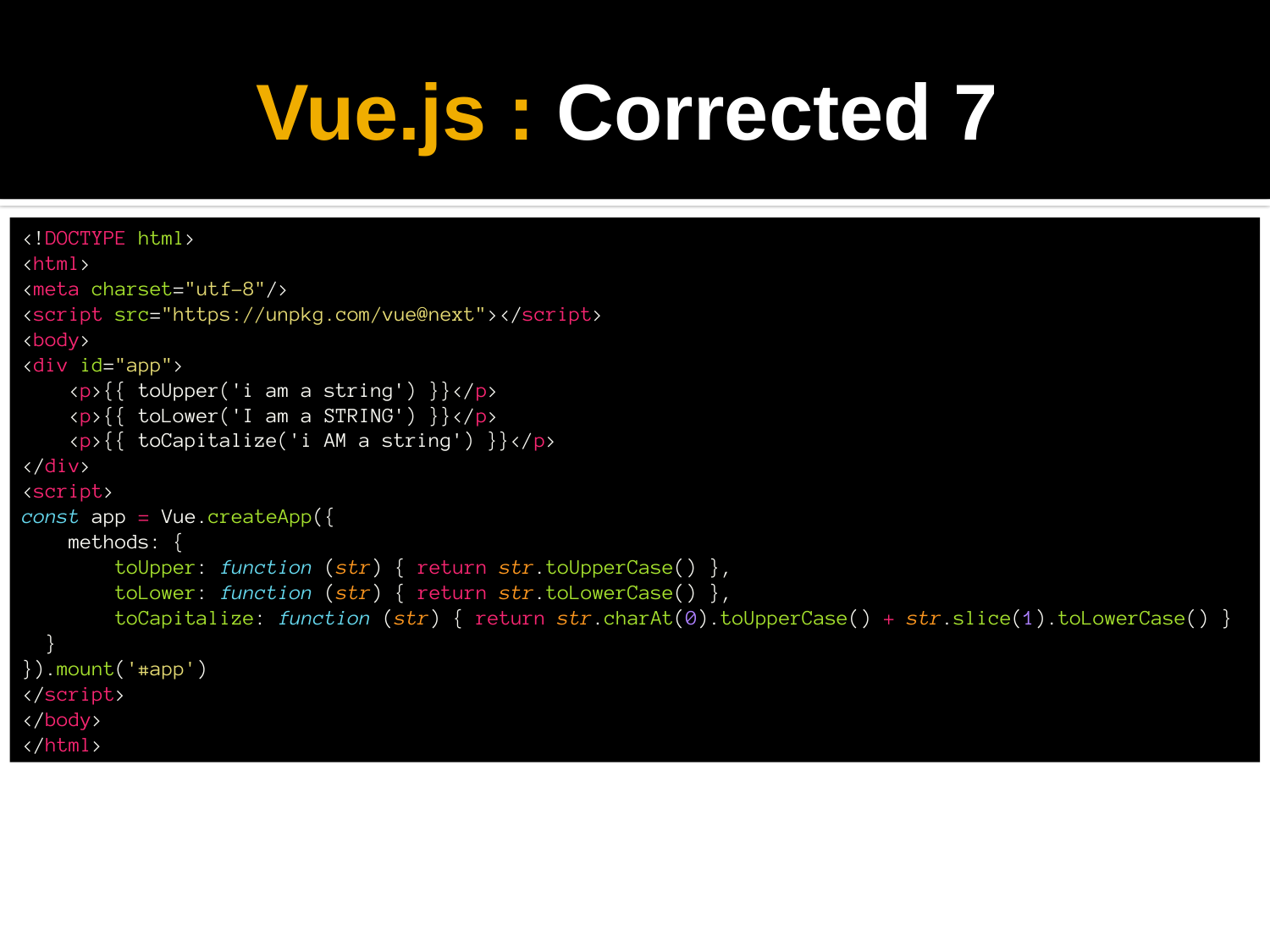

# Vue.js : Corrected 7
<!DOCTYPE html>
<html>
<meta charset="utf-8"/>
<script src="https://unpkg.com/vue@next"></script>
<body>
<div id="app">
    <p>{{ toUpper('i am a string') }}</p>
    <p>{{ toLower('I am a STRING') }}</p>
    <p>{{ toCapitalize('i AM a string') }}</p>
</div>
<script>
const app = Vue.createApp({
    methods: {
        toUpper: function (str) { return str.toUpperCase() },
        toLower: function (str) { return str.toLowerCase() },
        toCapitalize: function (str) { return str.charAt(0).toUpperCase() + str.slice(1).toLowerCase() }
  }
}).mount('#app')
</script>
</body>
</html>​